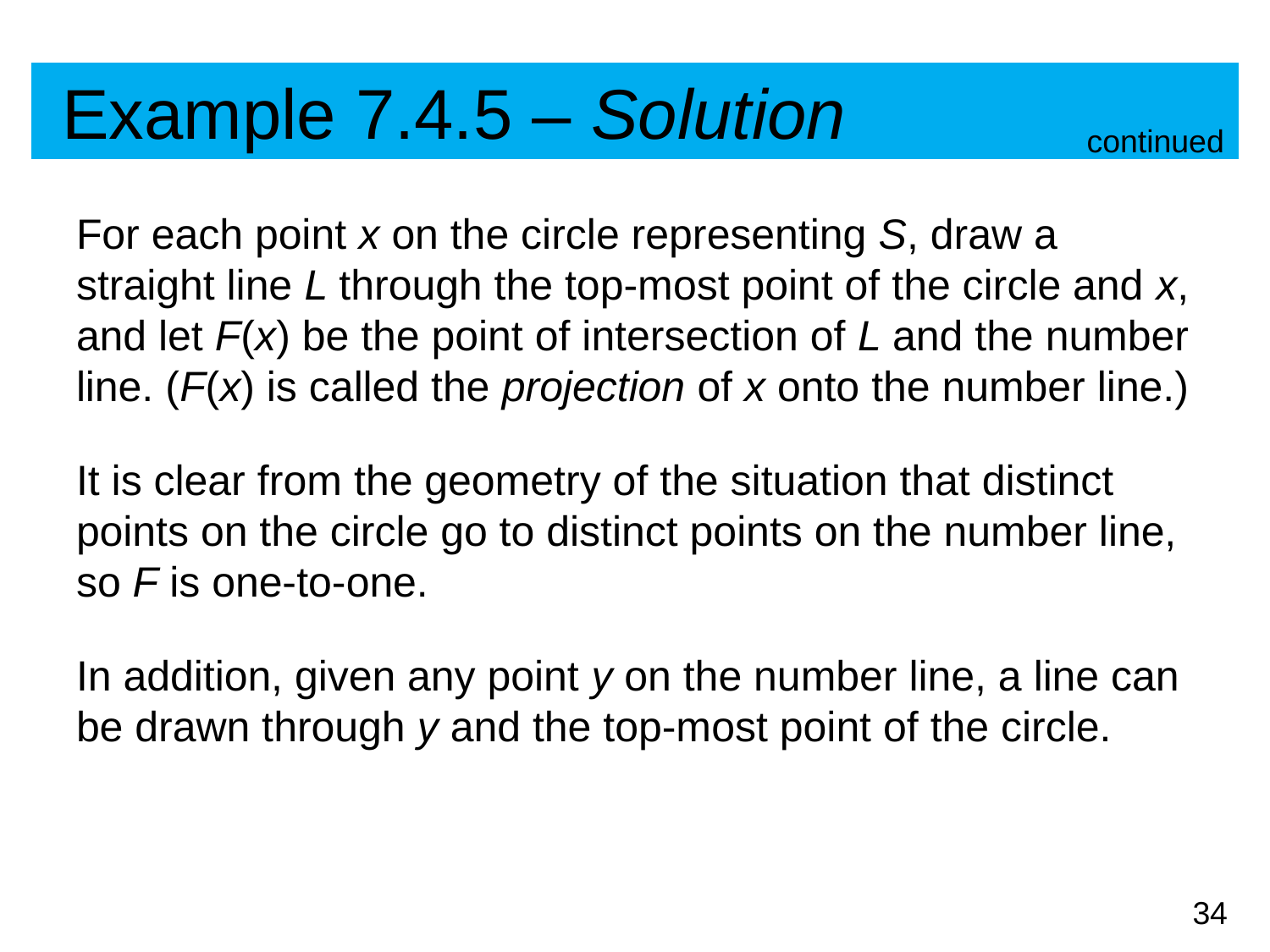

# Example 7.4.5 – Solution
continued
For each point x on the circle representing S, draw a straight line L through the top-most point of the circle and x, and let F(x) be the point of intersection of L and the number line. (F(x) is called the projection of x onto the number line.)

It is clear from the geometry of the situation that distinct points on the circle go to distinct points on the number line, so F is one-to-one.

In addition, given any point y on the number line, a line can be drawn through y and the top-most point of the circle.